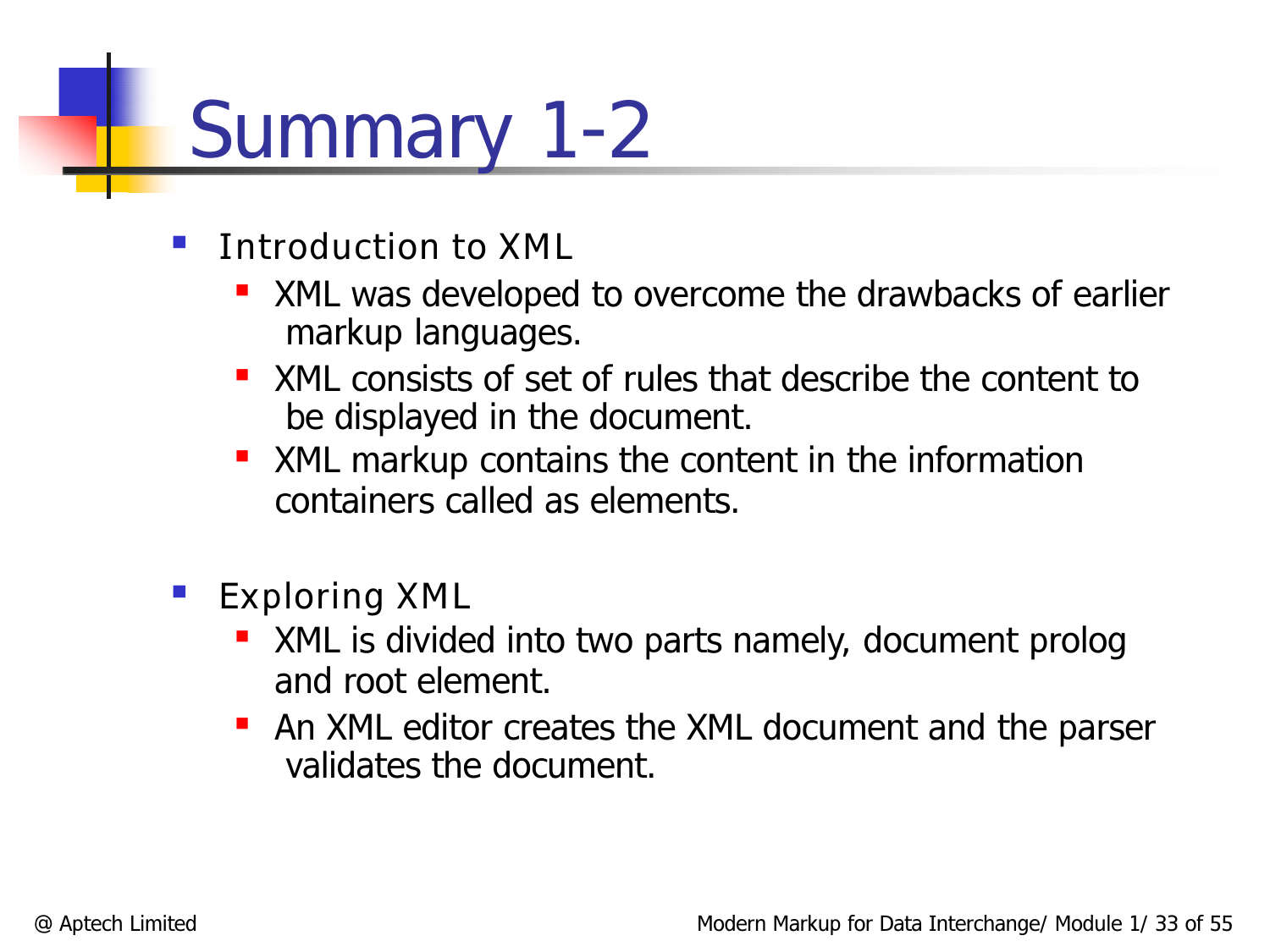

# Summary 1-2

Introduction to XML
XML was developed to overcome the drawbacks of earlier  markup languages.
XML consists of set of rules that describe the content to  be displayed in the document.
XML markup contains the content in the information
containers called as elements.

Exploring XML
XML is divided into two parts namely, document prolog
and root element.
An XML editor creates the XML document and the parser  validates the document.
@ Aptech Limited
Modern Markup for Data Interchange/ Module 1/ 33 of 55